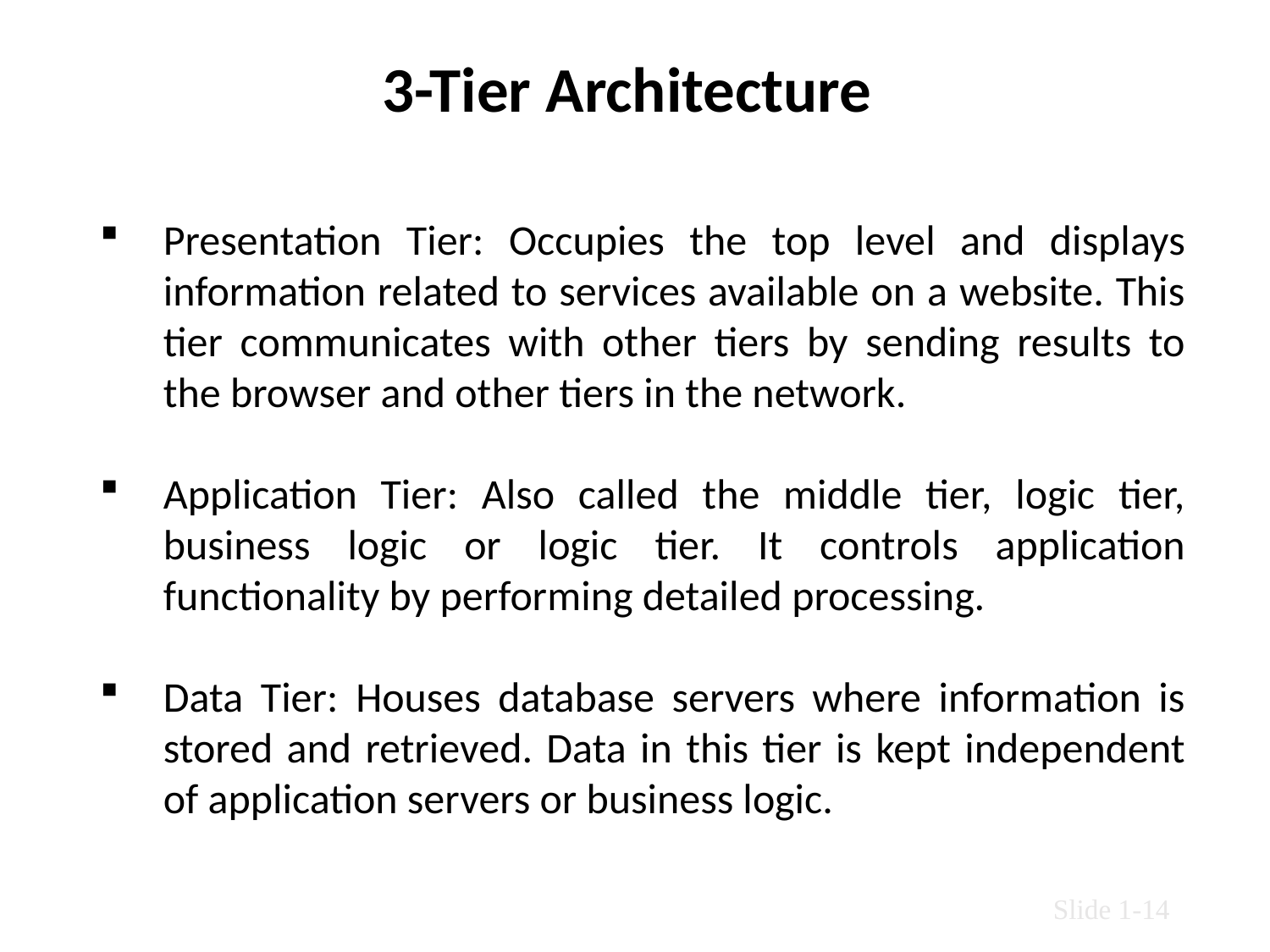

3-Tier Architecture
Presentation Tier: Occupies the top level and displays information related to services available on a website. This tier communicates with other tiers by sending results to the browser and other tiers in the network.

Application Tier: Also called the middle tier, logic tier, business logic or logic tier. It controls application functionality by performing detailed processing.

Data Tier: Houses database servers where information is stored and retrieved. Data in this tier is kept independent of application servers or business logic.
Slide 1-14